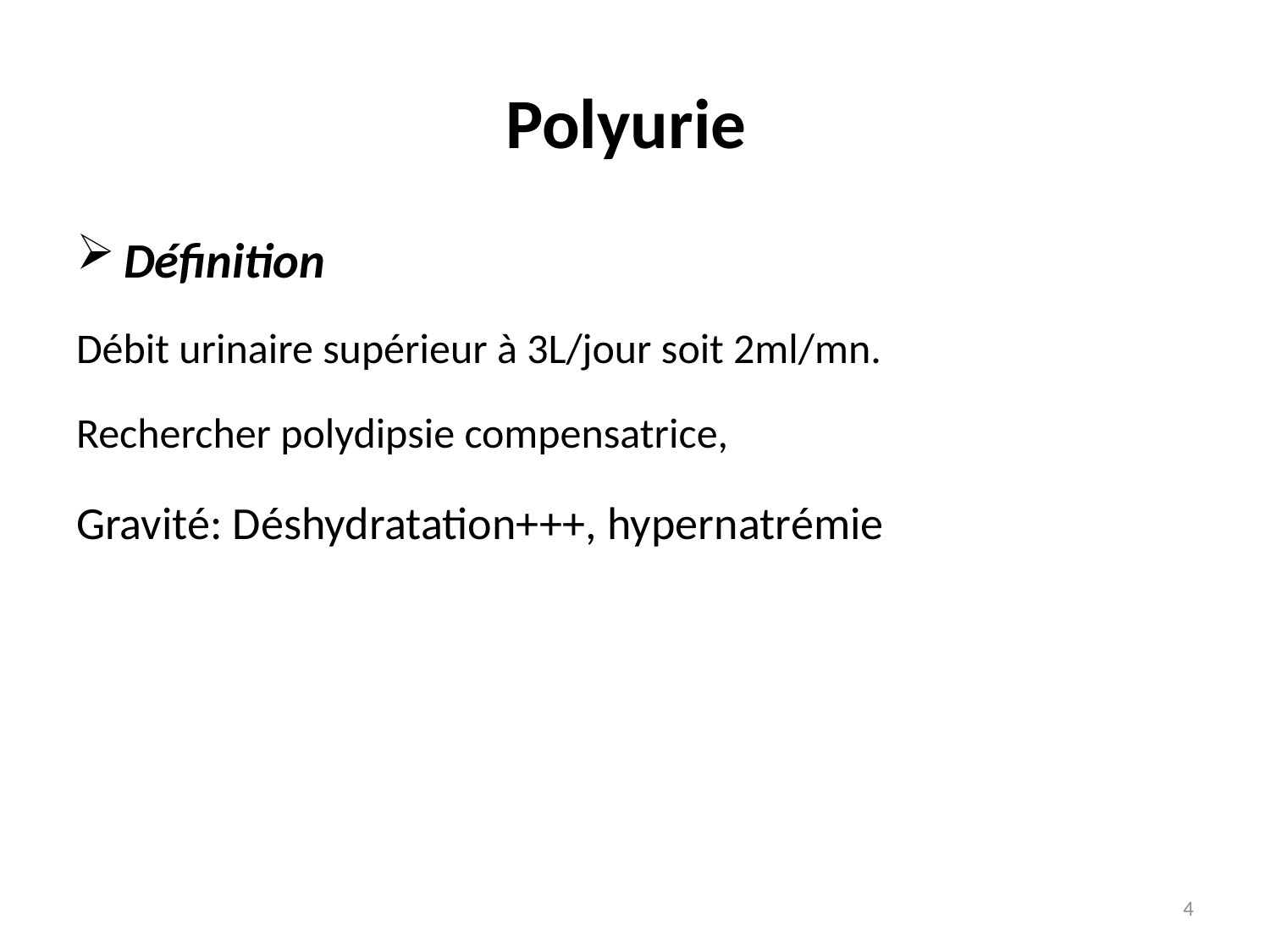

# Polyurie
Définition
Débit urinaire supérieur à 3L/jour soit 2ml/mn.
Rechercher polydipsie compensatrice,
Gravité: Déshydratation+++, hypernatrémie

4